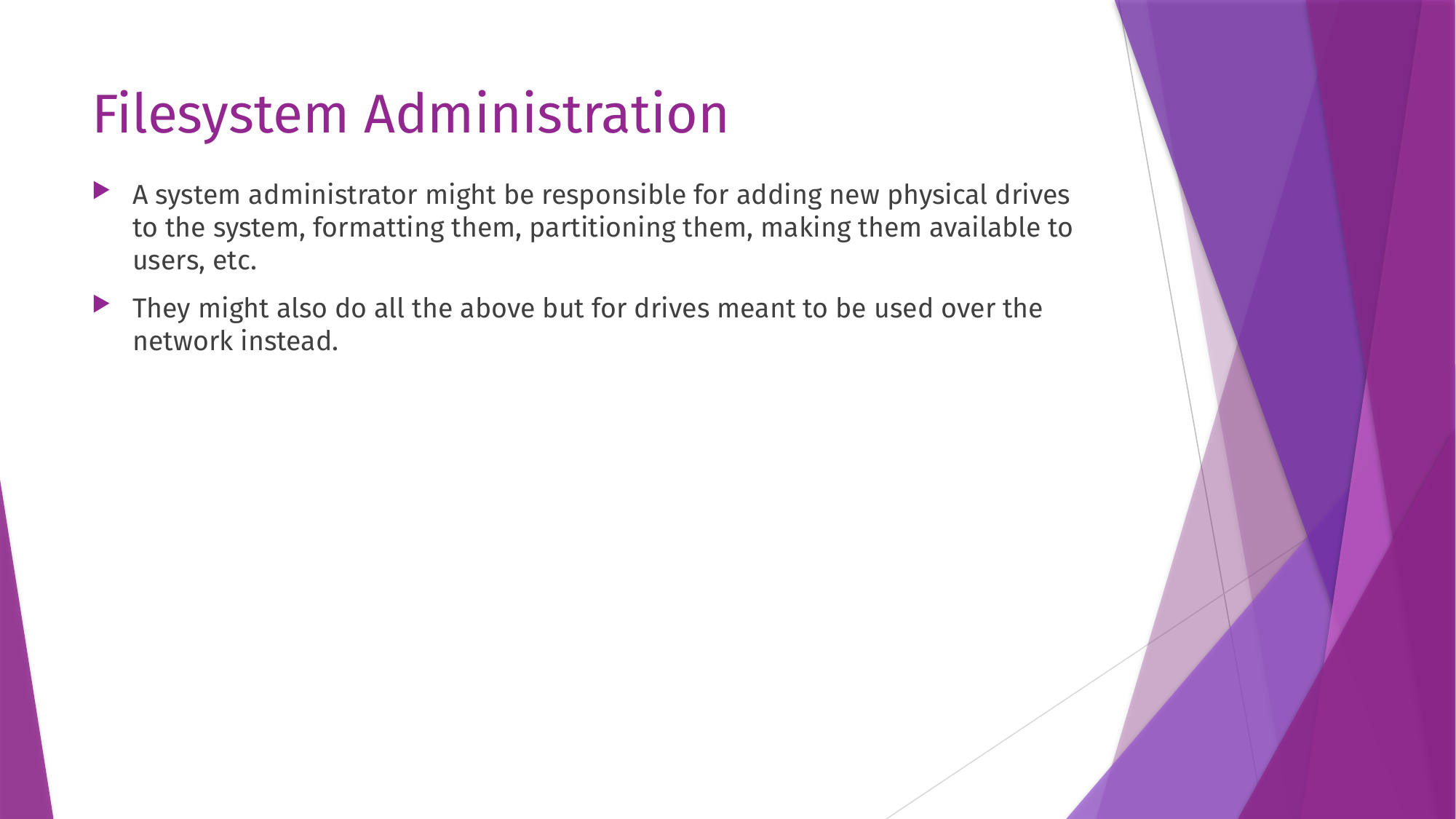

# Filesystem Administration
A system administrator might be responsible for adding new physical drives to the system, formatting them, partitioning them, making them available to users, etc.
They might also do all the above but for drives meant to be used over the network instead.